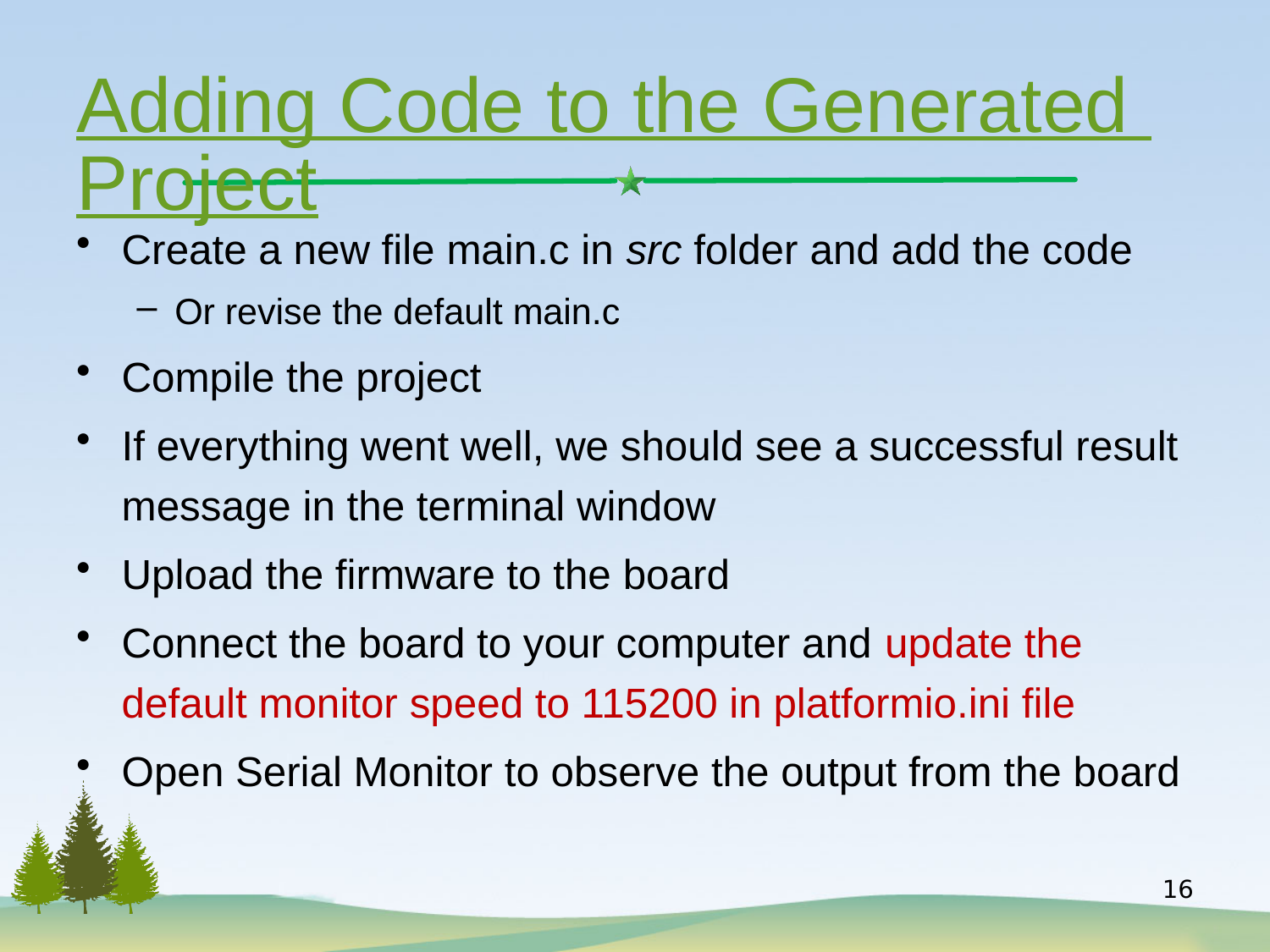

# Adding Code to the Generated Project
Create a new file main.c in src folder and add the code
Or revise the default main.c
Compile the project
If everything went well, we should see a successful result message in the terminal window
Upload the firmware to the board
Connect the board to your computer and update the default monitor speed to 115200 in platformio.ini file
Open Serial Monitor to observe the output from the board

16